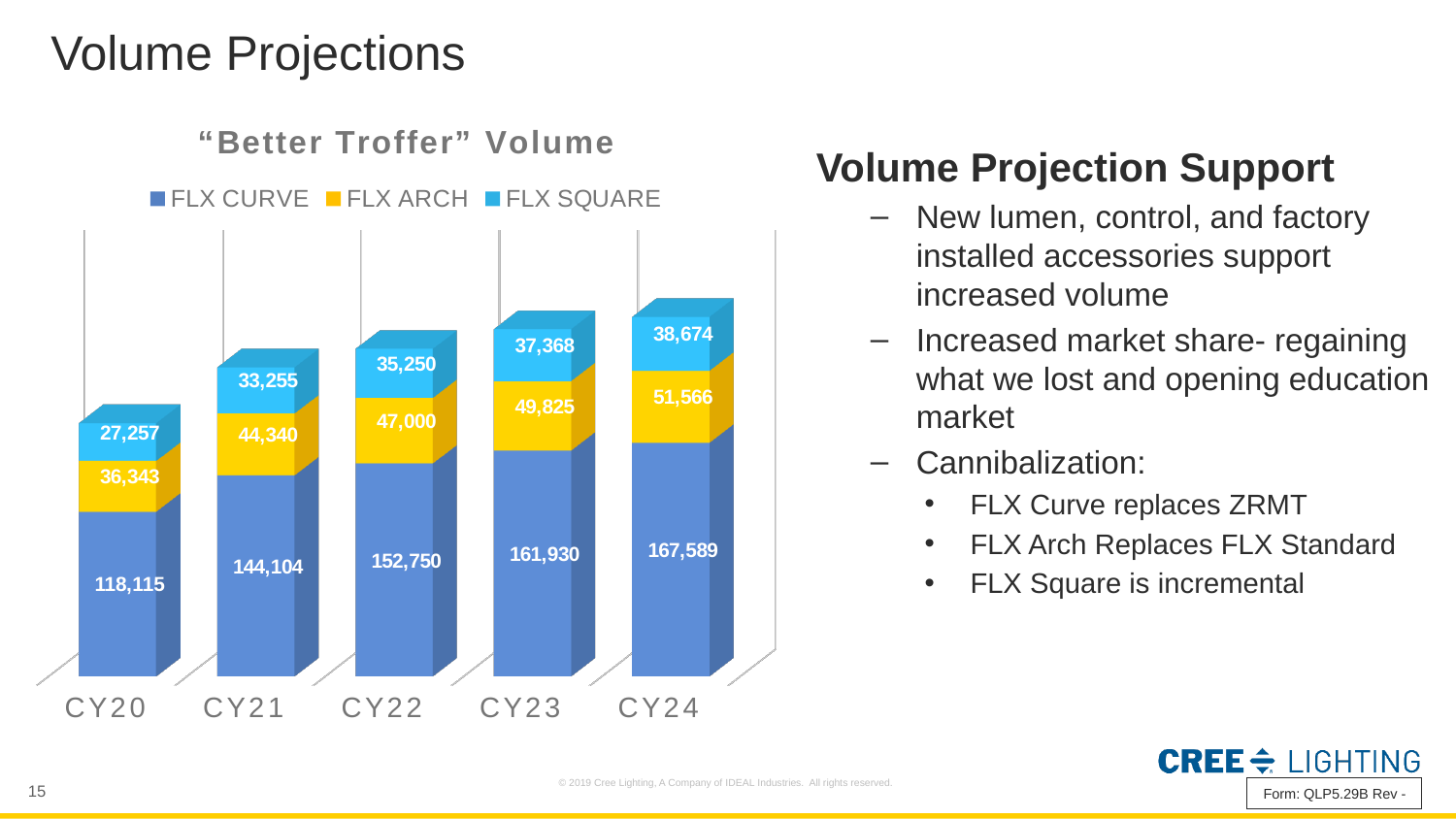

# Volume Projections

[unsupported chart]

Volume Projection Support
New lumen, control, and factory installed accessories support increased volume
Increased market share- regaining what we lost and opening education market
Cannibalization:
FLX Curve replaces ZRMT
FLX Arch Replaces FLX Standard
FLX Square is incremental
Form: QLP5.29B Rev -